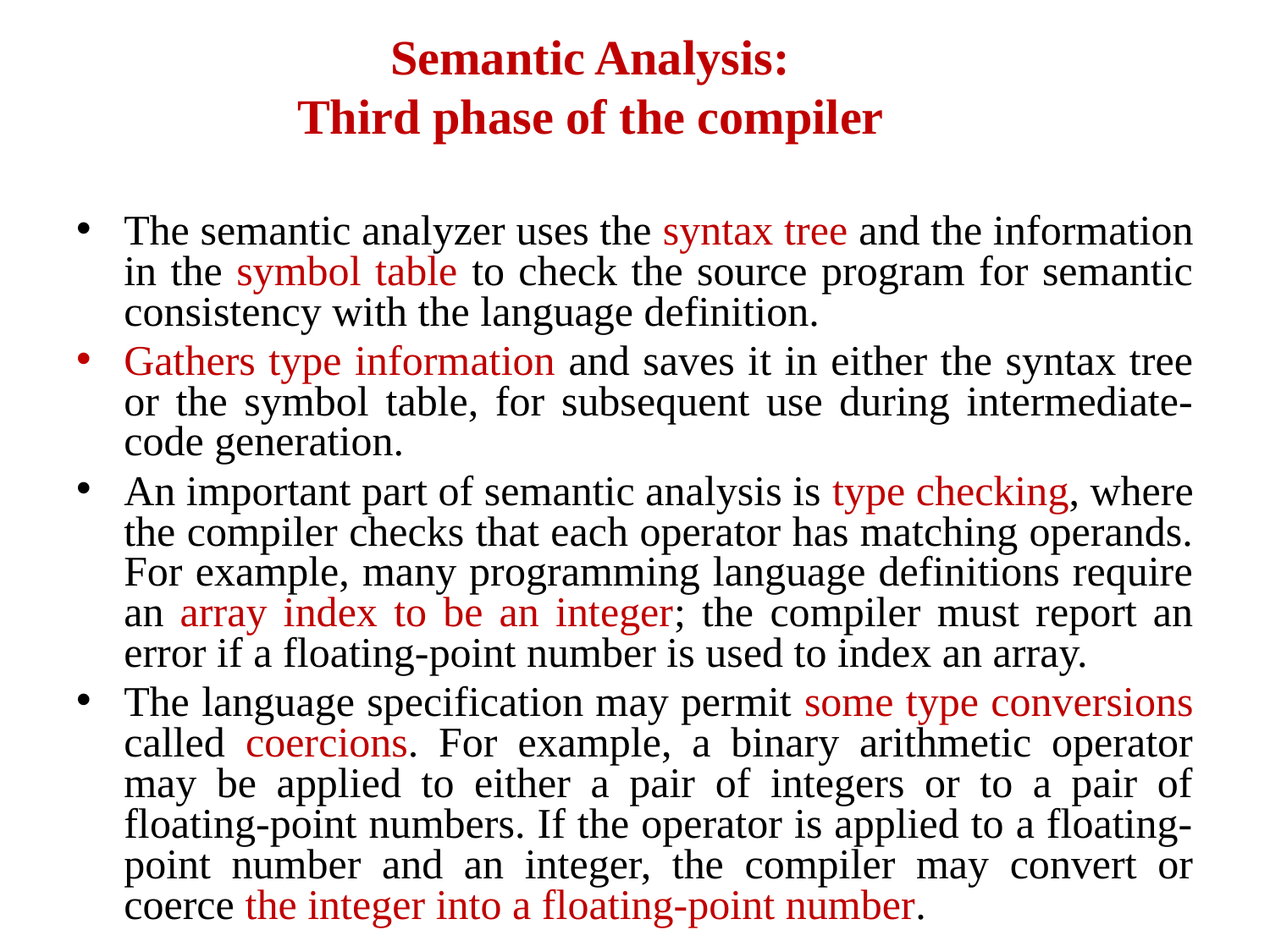

# Semantic Analysis: Third phase of the compiler
The semantic analyzer uses the syntax tree and the information in the symbol table to check the source program for semantic consistency with the language definition.
Gathers type information and saves it in either the syntax tree or the symbol table, for subsequent use during intermediate-code generation.
An important part of semantic analysis is type checking, where the compiler checks that each operator has matching operands. For example, many programming language definitions require an array index to be an integer; the compiler must report an error if a floating-point number is used to index an array.
The language specification may permit some type conversions called coercions. For example, a binary arithmetic operator may be applied to either a pair of integers or to a pair of floating-point numbers. If the operator is applied to a floating-point number and an integer, the compiler may convert or coerce the integer into a floating-point number.

7